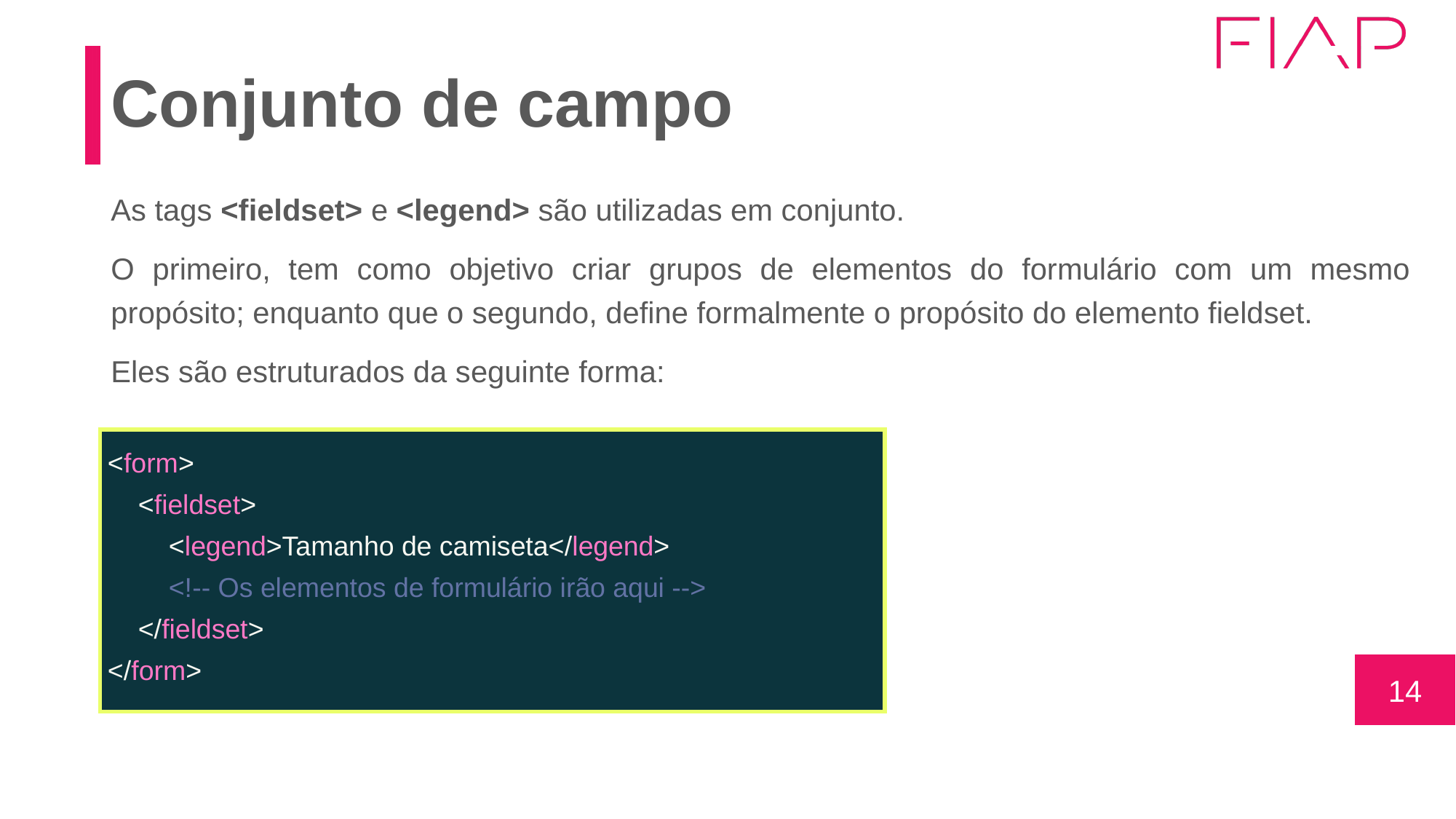

# Conjunto de campo
As tags <fieldset> e <legend> são utilizadas em conjunto.
O primeiro, tem como objetivo criar grupos de elementos do formulário com um mesmo propósito; enquanto que o segundo, define formalmente o propósito do elemento fieldset.
Eles são estruturados da seguinte forma:
| <form> <fieldset> <legend>Tamanho de camiseta</legend> <!-- Os elementos de formulário irão aqui --> </fieldset> </form> |
| --- |
14